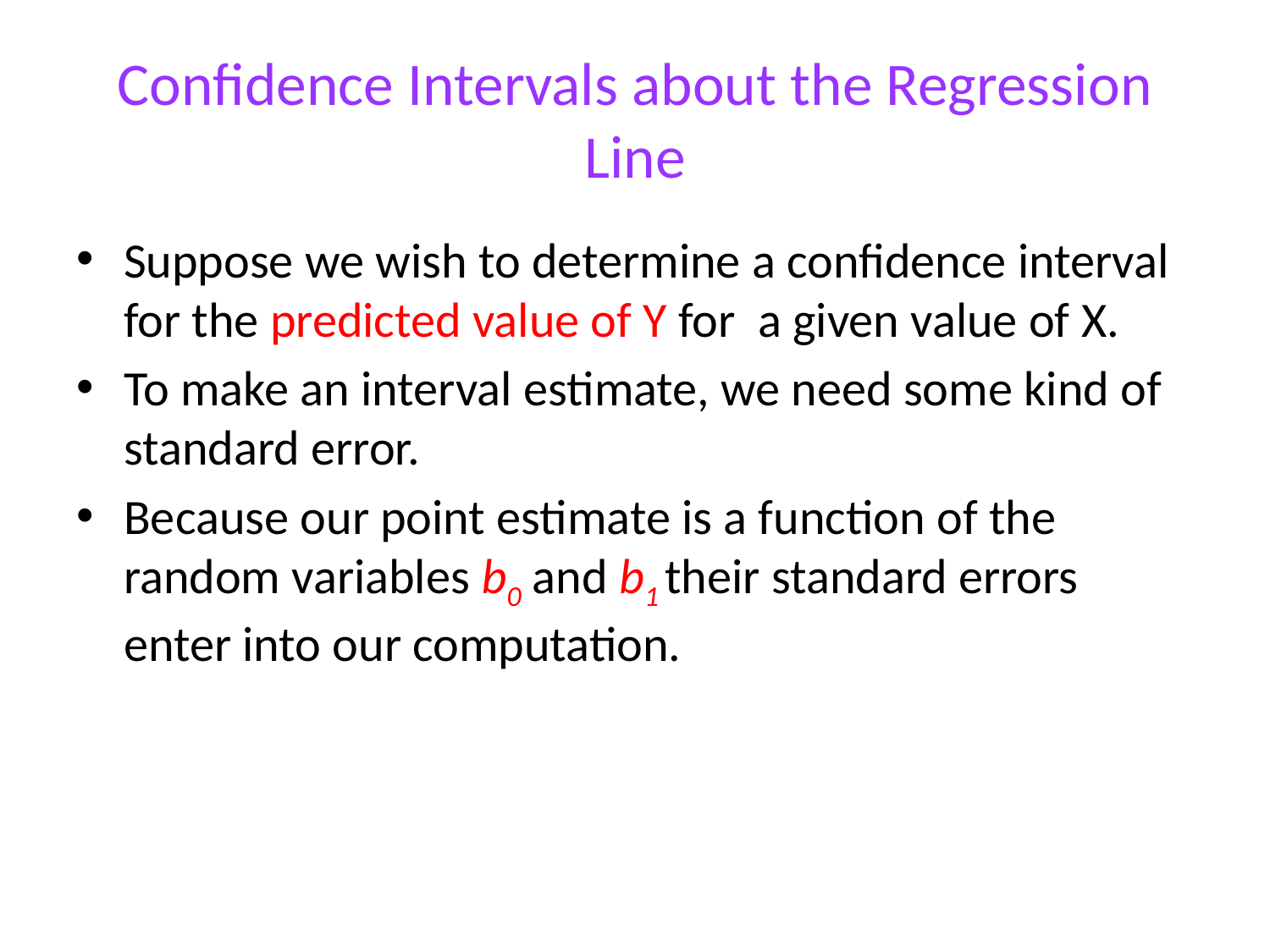

# Confidence Intervals about the Regression Line
Suppose we wish to determine a confidence interval for the predicted value of Y for  a given value of X.
To make an interval estimate, we need some kind of standard error.
Because our point estimate is a function of the random variables b0 and b1 their standard errors enter into our computation.